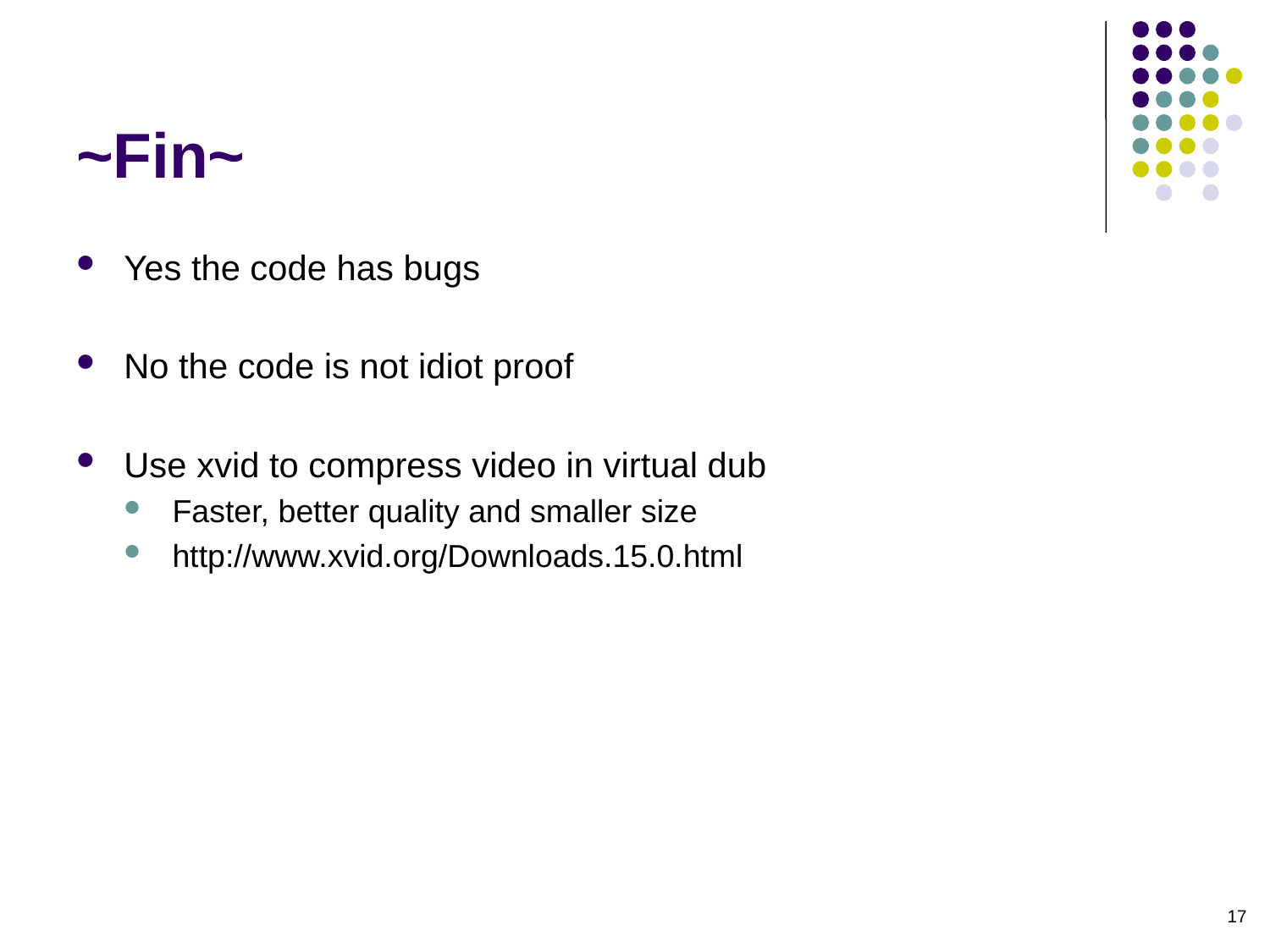

# ~Fin~
Yes the code has bugs

No the code is not idiot proof

Use xvid to compress video in virtual dub
Faster, better quality and smaller size
http://www.xvid.org/Downloads.15.0.html
17